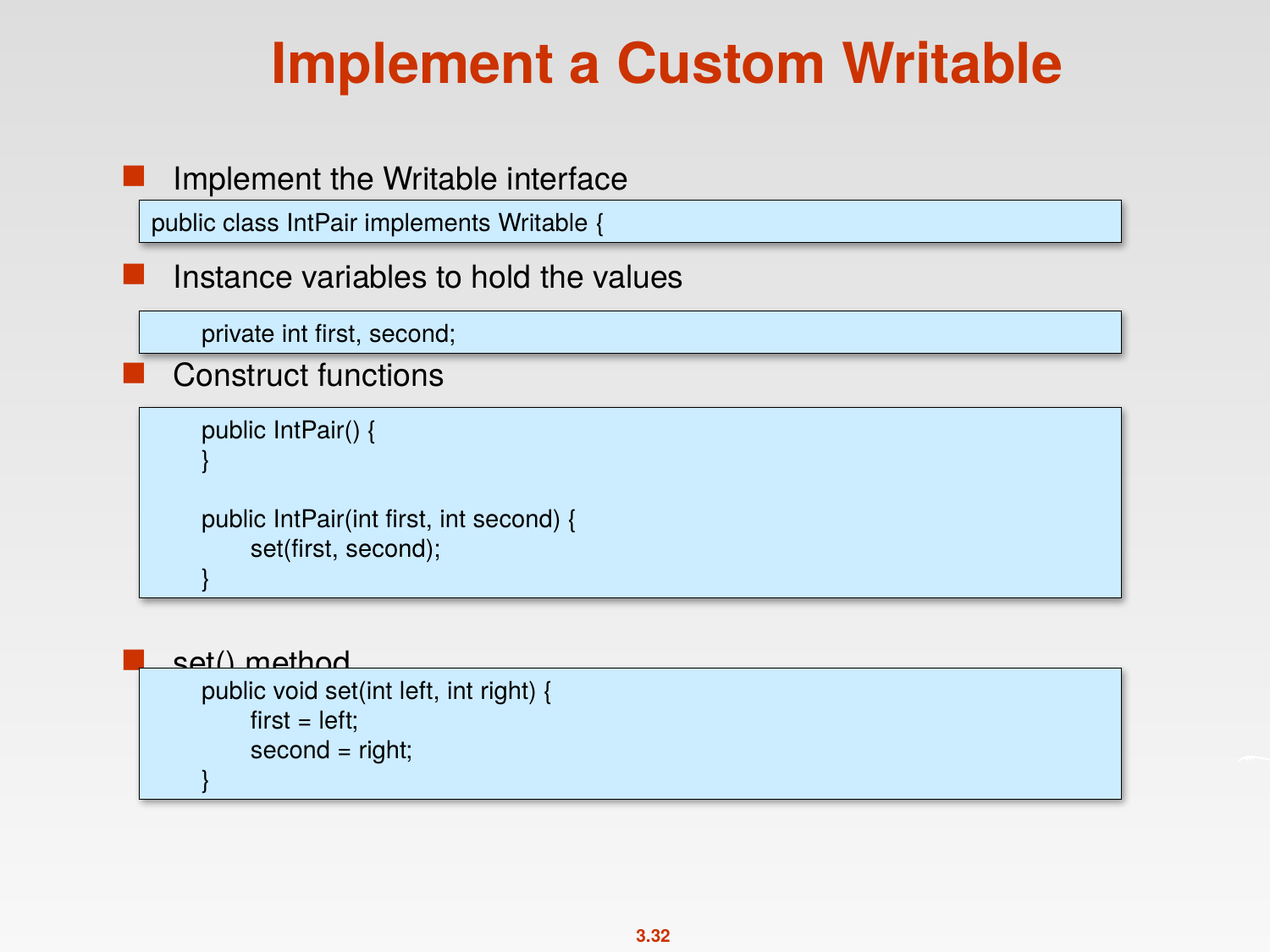

# Implement a Custom Writable
Implement the Writable interface

Instance variables to hold the values

Construct functions

set() method

public class IntPair implements Writable {
	private int first, second;
	public IntPair() {
	}

	public IntPair(int first, int second) {
		set(first, second);
	}
	public void set(int left, int right) {
		first = left;
		second = right;
	}